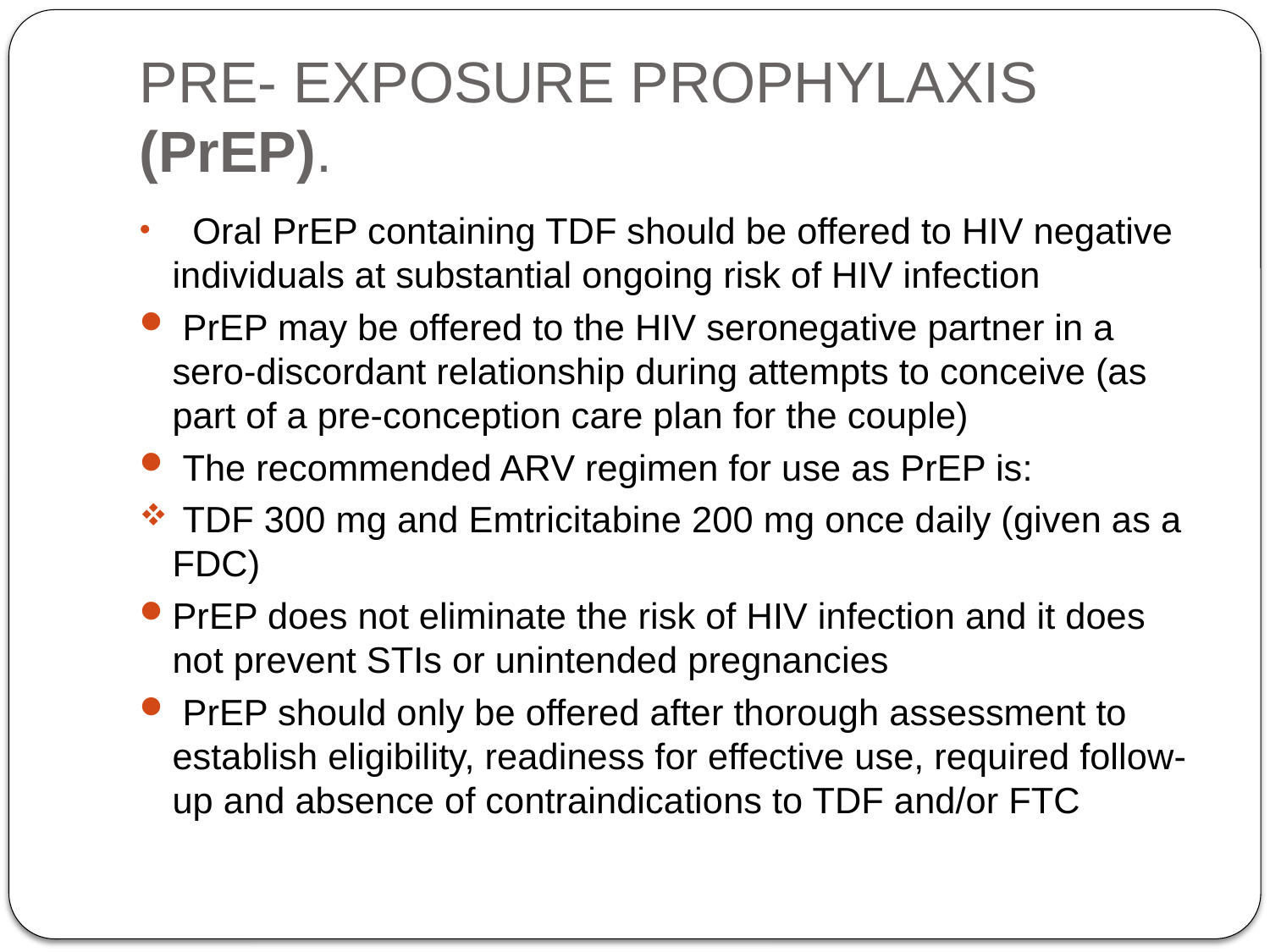

# PRE- EXPOSURE PROPHYLAXIS (PrEP).
  Oral PrEP containing TDF should be offered to HIV negative individuals at substantial ongoing risk of HIV infection
 PrEP may be offered to the HIV seronegative partner in a sero-discordant relationship during attempts to conceive (as part of a pre-conception care plan for the couple)
 The recommended ARV regimen for use as PrEP is:
 TDF 300 mg and Emtricitabine 200 mg once daily (given as a FDC)
PrEP does not eliminate the risk of HIV infection and it does not prevent STIs or unintended pregnancies
 PrEP should only be offered after thorough assessment to establish eligibility, readiness for effective use, required follow-up and absence of contraindications to TDF and/or FTC